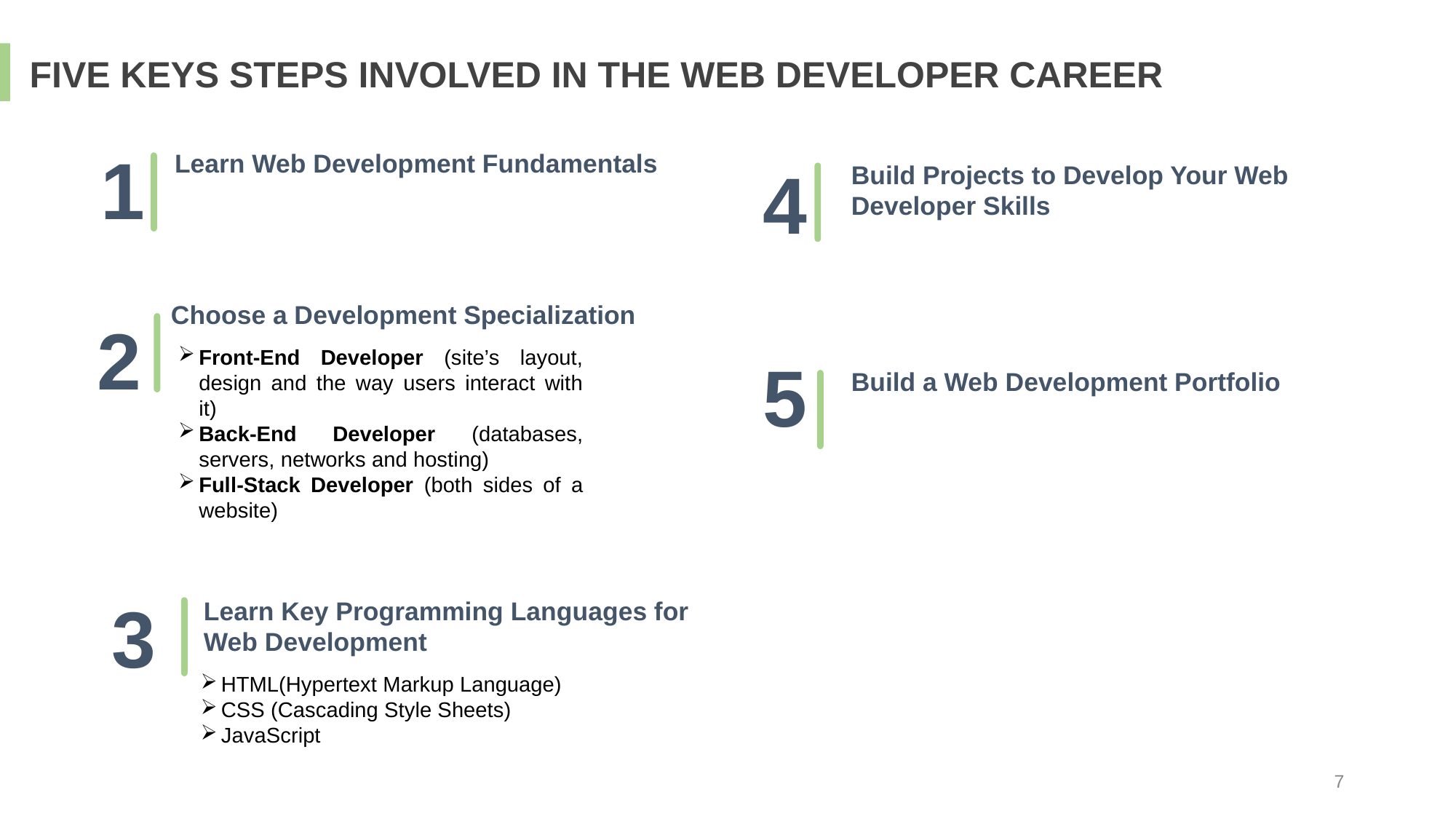

FIVE KEYS STEPS INVOLVED IN THE WEB DEVELOPER CAREER
1
Learn Web Development Fundamentals
4

Build Projects to Develop Your Web Developer Skills

Choose a Development Specialization
2

Front-End Developer (site’s layout, design and the way users interact with it)
Back-End Developer (databases, servers, networks and hosting)
Full-Stack Developer (both sides of a website)
5
Build a Web Development Portfolio

3
Learn Key Programming Languages for Web Development

HTML(Hypertext Markup Language)
CSS (Cascading Style Sheets)
JavaScript

7